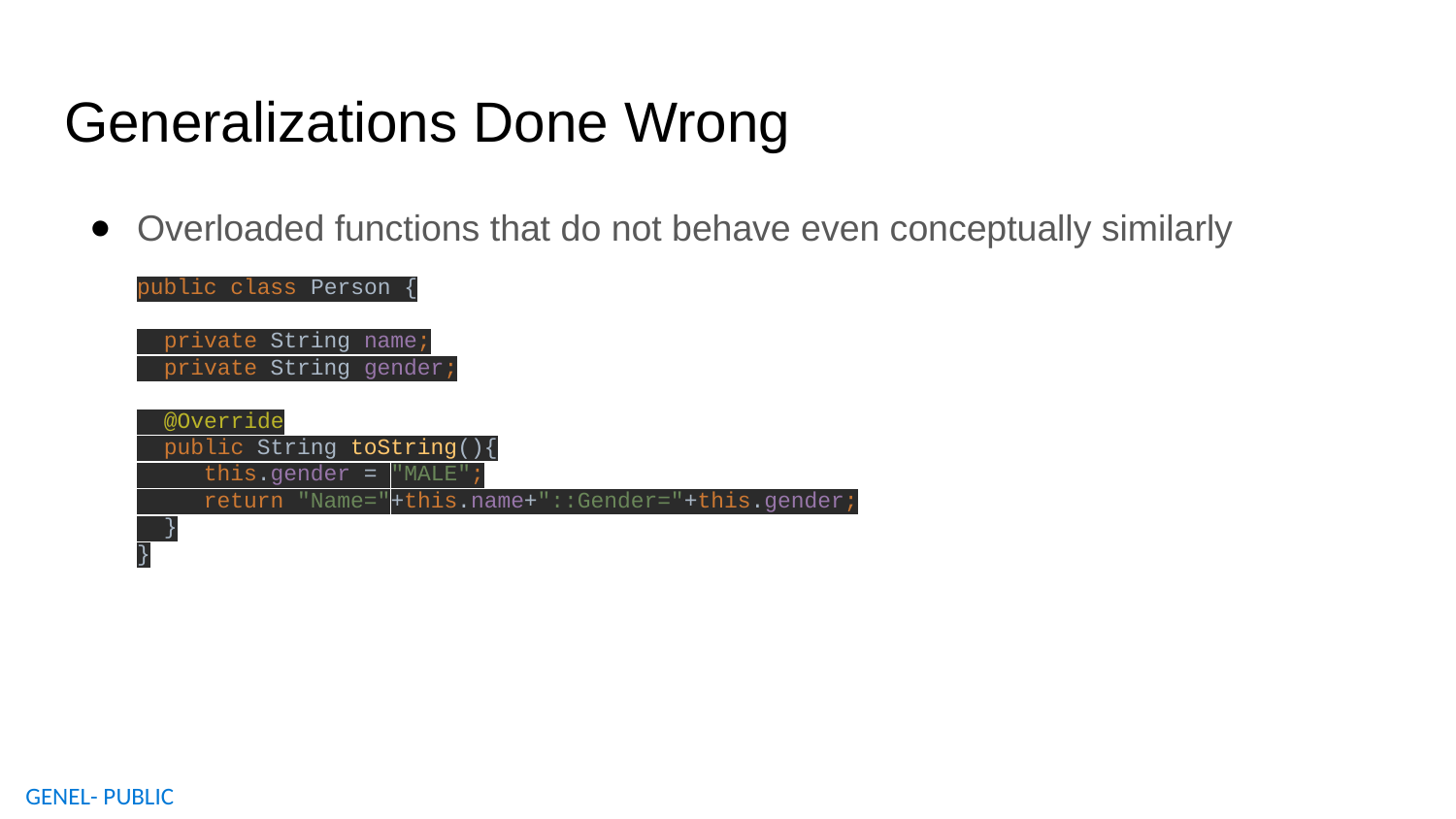

# Generalizations Done Wrong

Overloaded functions that do not behave even conceptually similarly
public class Person {

  private String name;
  private String gender;

  @Override
  public String toString(){
     this.gender = "MALE";
     return "Name="+this.name+"::Gender="+this.gender;
  }
}